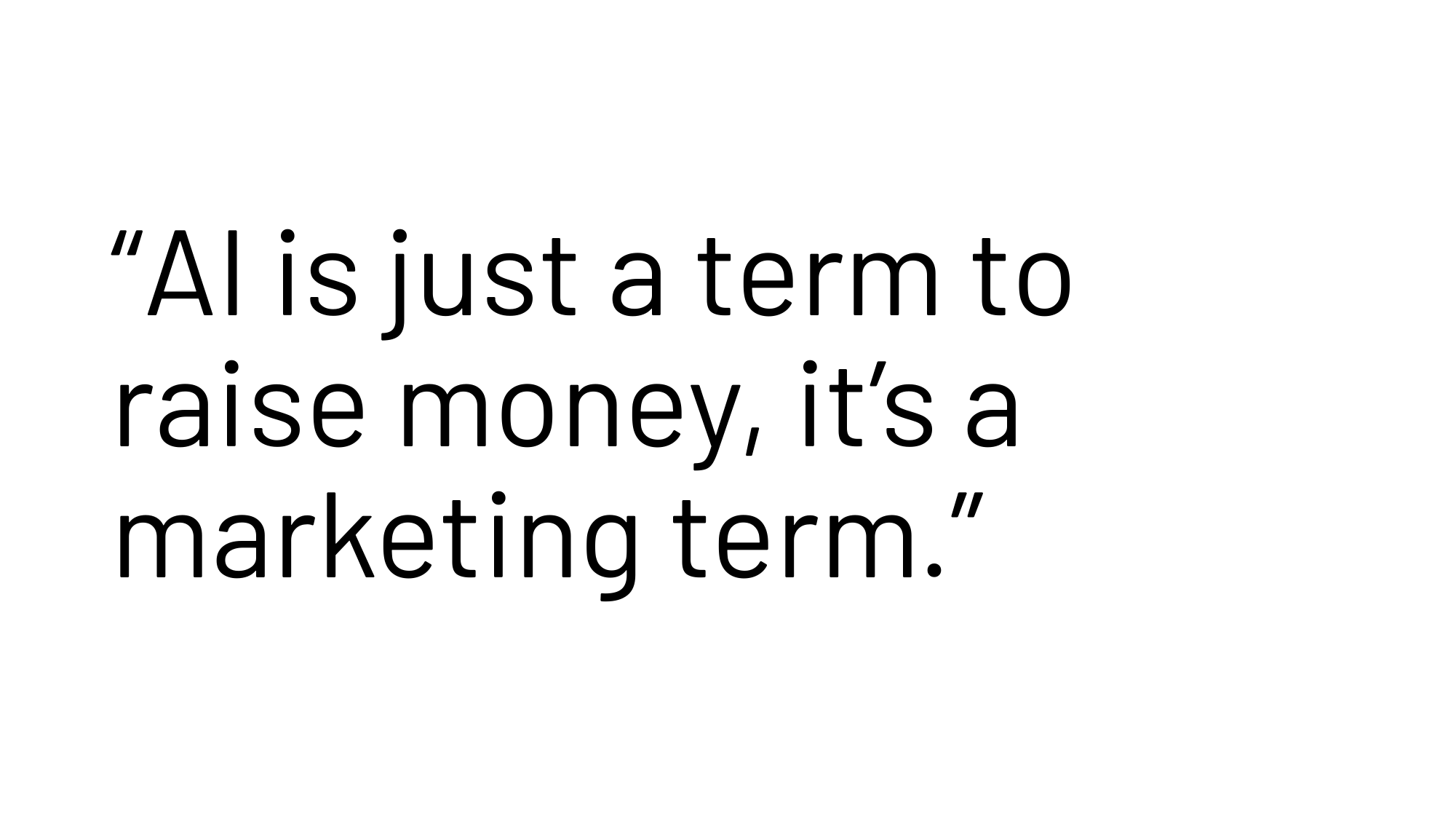

# “AI is just a term to raise money, it’s a marketing term.”